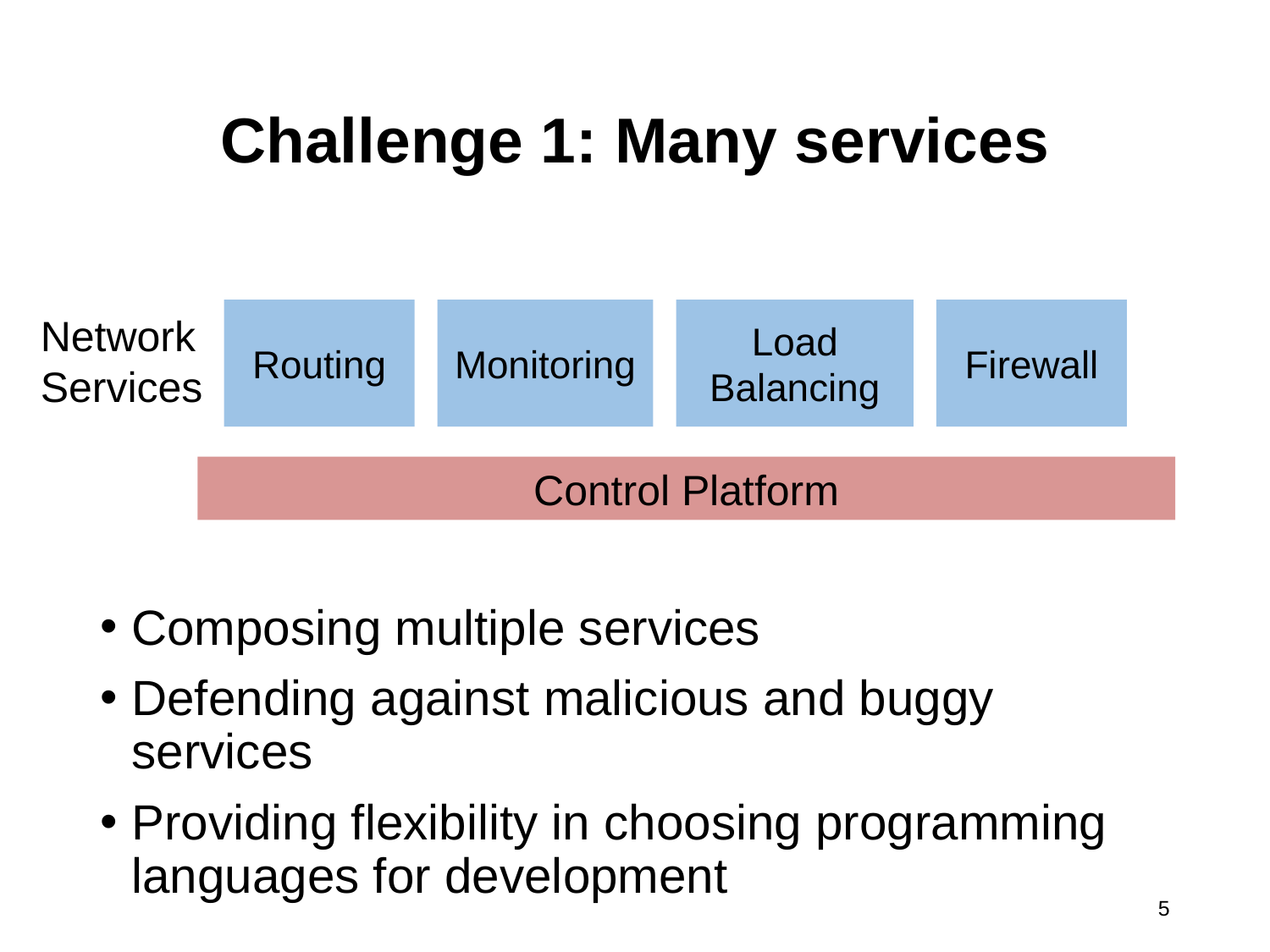

# Challenge 1: Many services
Routing
Monitoring
Load
Balancing
Firewall
Network
Services
Control Platform
Composing multiple services
Defending against malicious and buggy services
Providing flexibility in choosing programming languages for development
5